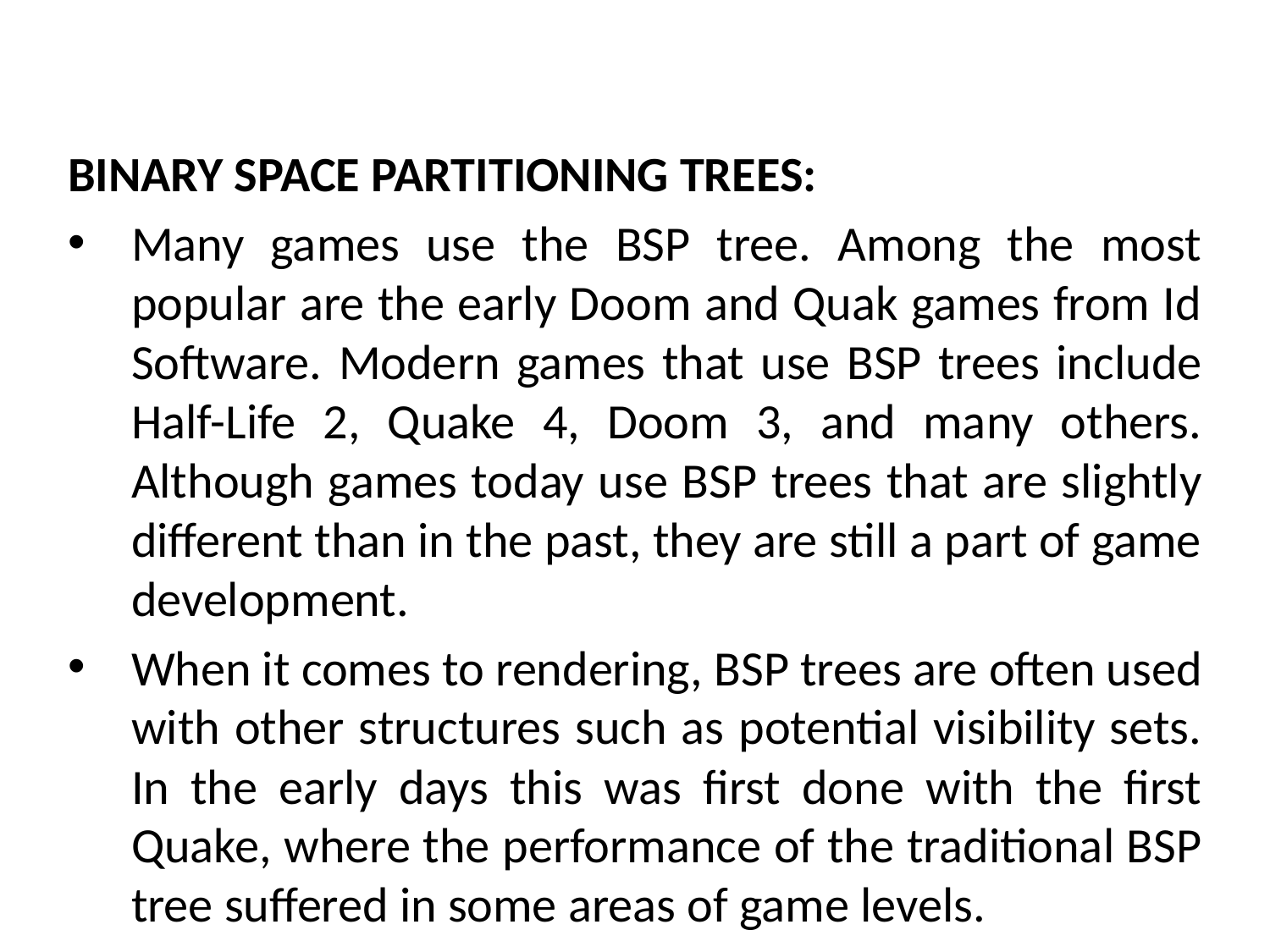

BINARY SPACE PARTITIONING TREES:
Many games use the BSP tree. Among the most popular are the early Doom and Quak games from Id Software. Modern games that use BSP trees include Half-Life 2, Quake 4, Doom 3, and many others. Although games today use BSP trees that are slightly different than in the past, they are still a part of game development.
When it comes to rendering, BSP trees are often used with other structures such as potential visibility sets. In the early days this was first done with the first Quake, where the performance of the traditional BSP tree suffered in some areas of game levels.
# The Mathematical side of games